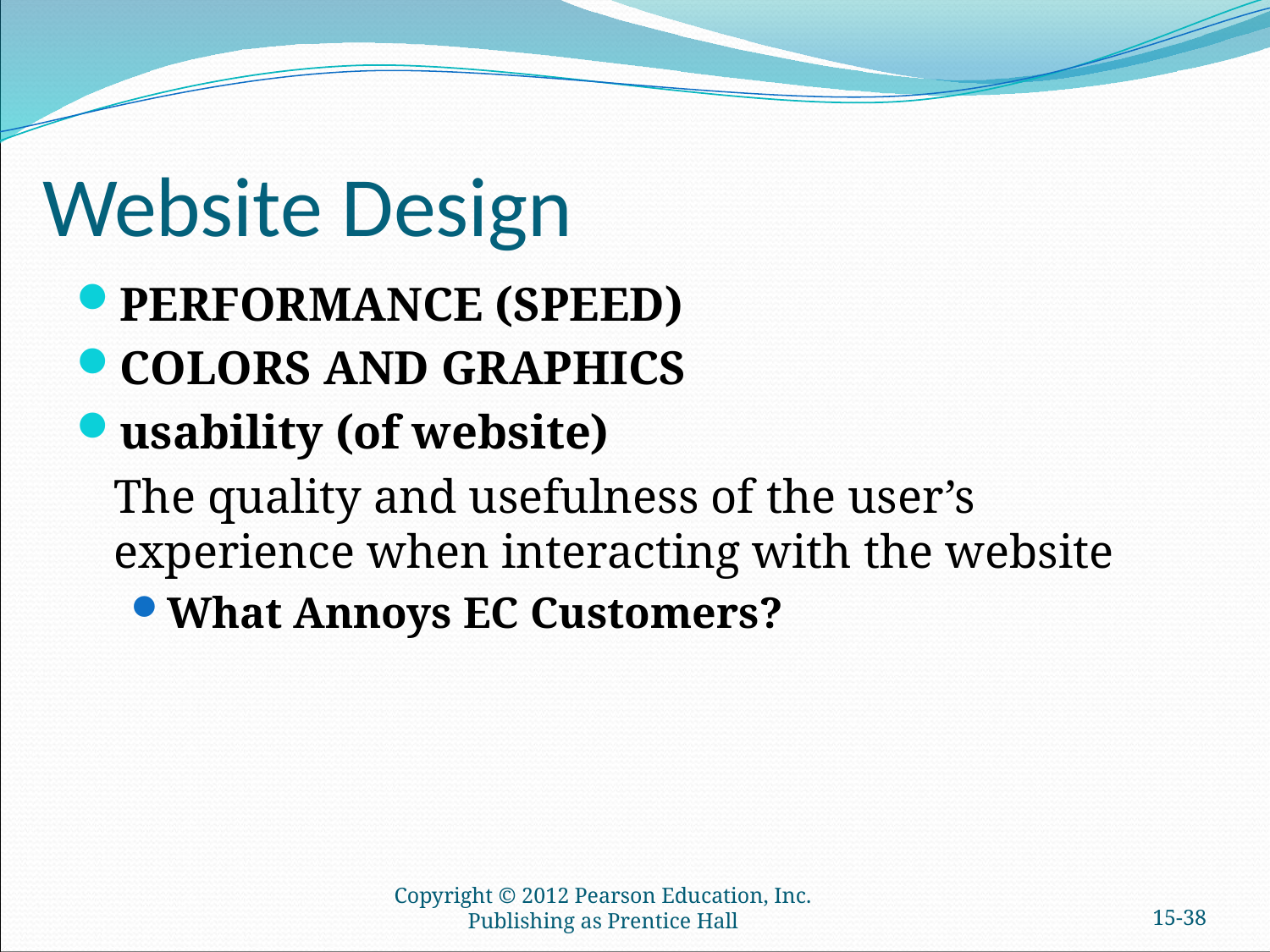

# Website Design
PERFORMANCE (SPEED)
COLORS AND GRAPHICS
usability (of website)
	The quality and usefulness of the user’s experience when interacting with the website
What Annoys EC Customers?
Copyright © 2012 Pearson Education, Inc. Publishing as Prentice Hall
15-38